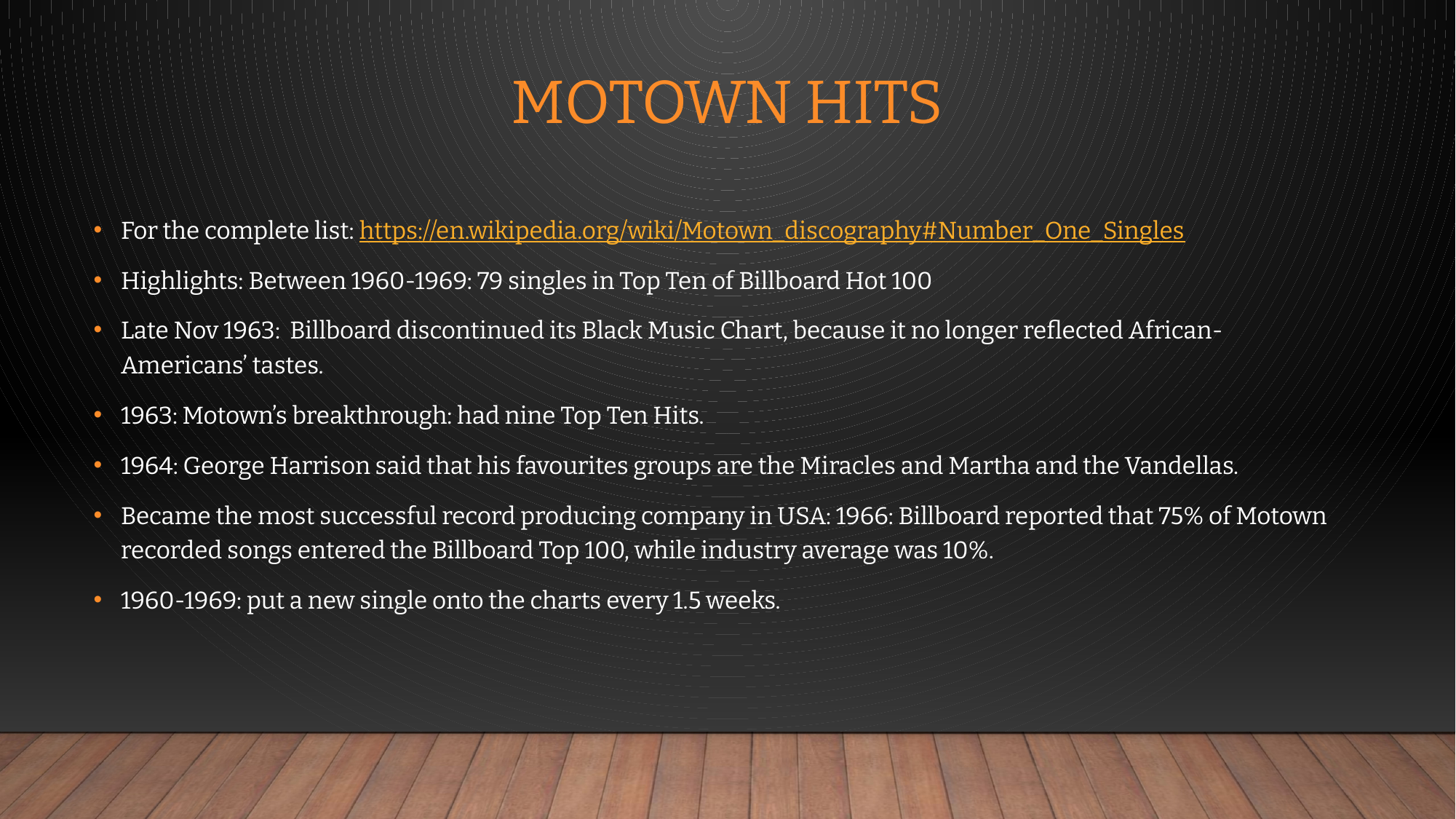

# Motown Hits
For the complete list: https://en.wikipedia.org/wiki/Motown_discography#Number_One_Singles
Highlights: Between 1960-1969: 79 singles in Top Ten of Billboard Hot 100
Late Nov 1963:  Billboard discontinued its Black Music Chart, because it no longer reflected African-Americans’ tastes.
1963: Motown’s breakthrough: had nine Top Ten Hits.
1964: George Harrison said that his favourites groups are the Miracles and Martha and the Vandellas.
Became the most successful record producing company in USA: 1966: Billboard reported that 75% of Motown recorded songs entered the Billboard Top 100, while industry average was 10%.
1960-1969: put a new single onto the charts every 1.5 weeks.